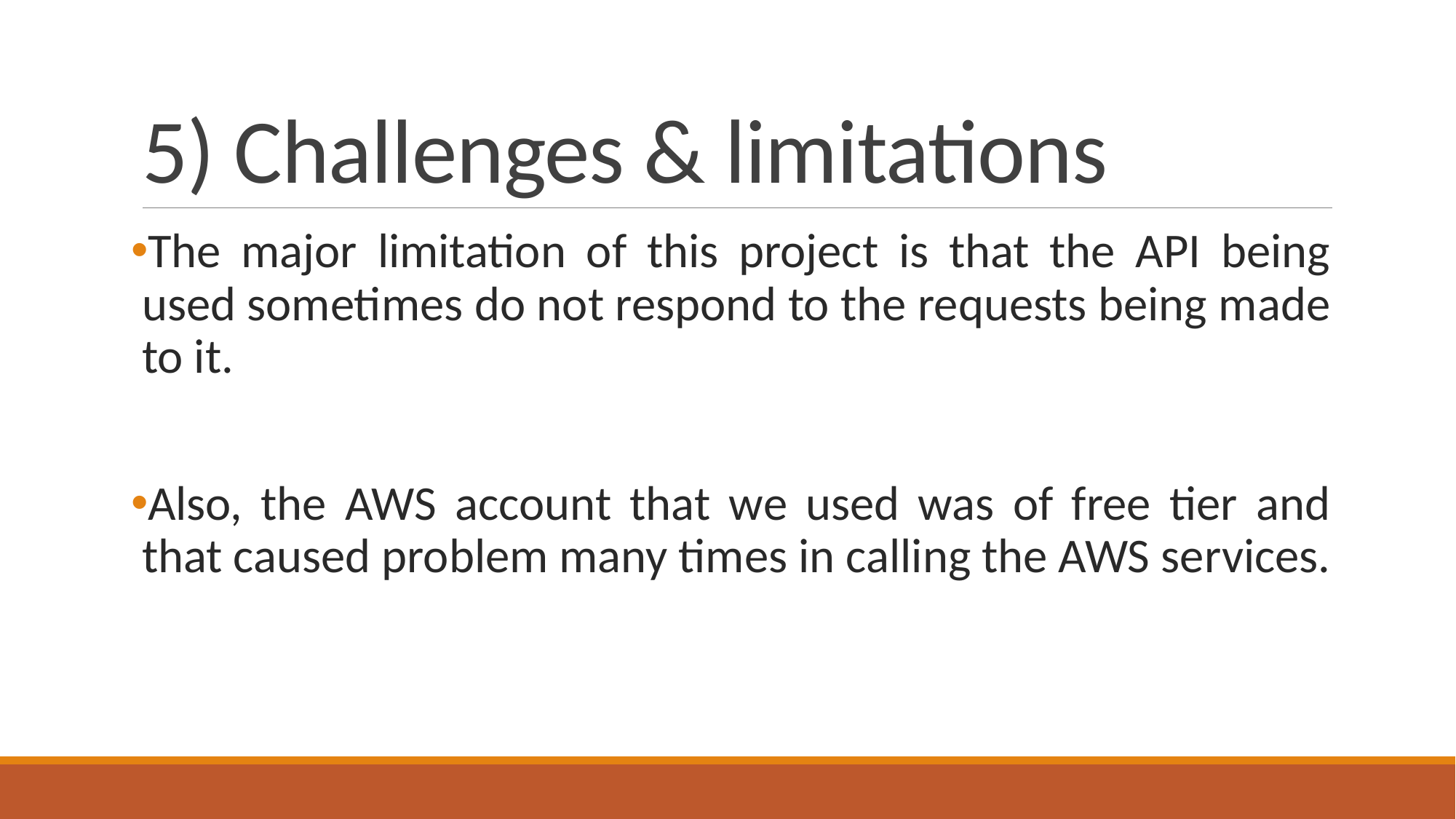

# 5) Challenges & limitations
The major limitation of this project is that the API being used sometimes do not respond to the requests being made to it.

Also, the AWS account that we used was of free tier and that caused problem many times in calling the AWS services.